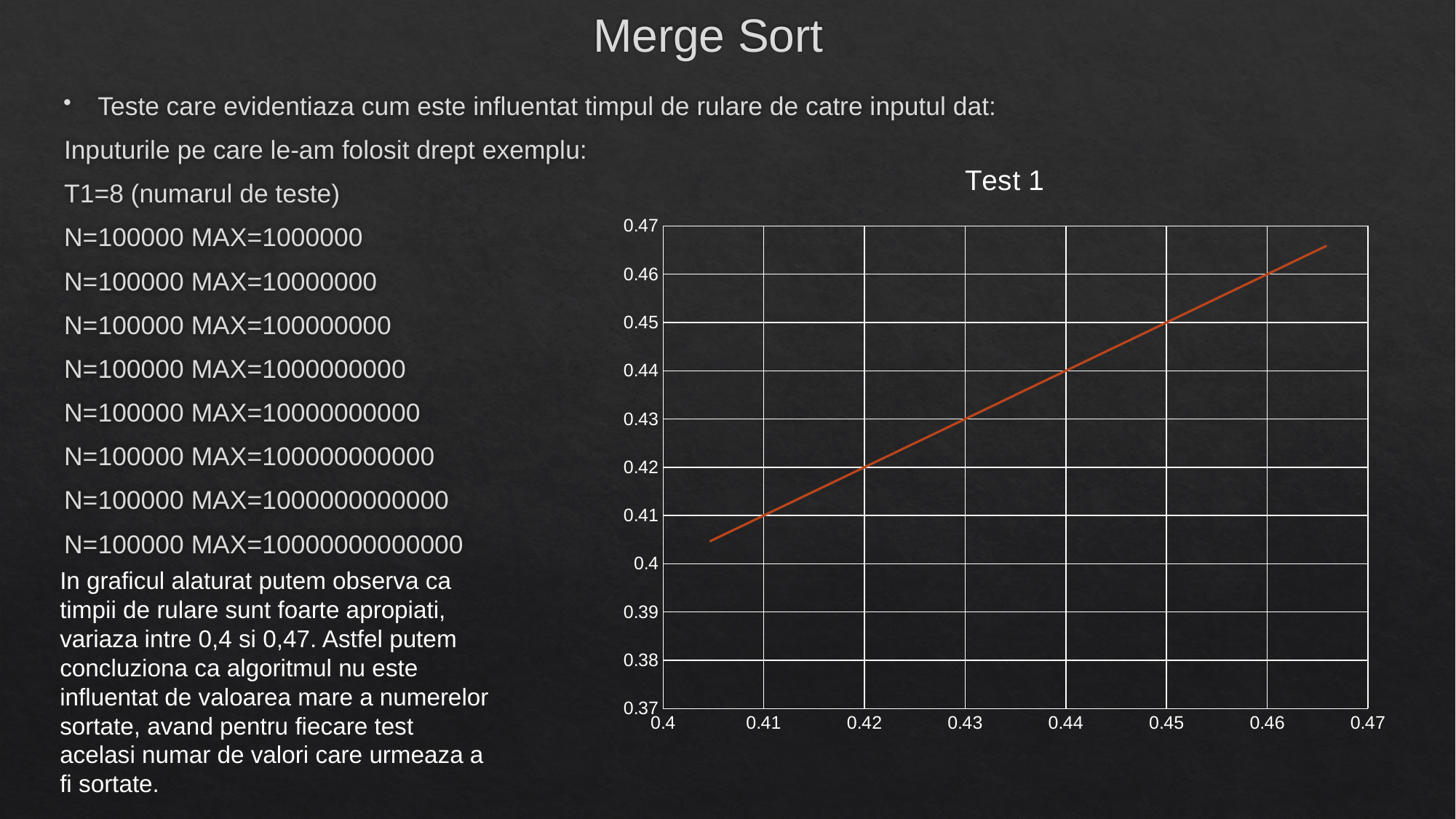

# Merge Sort
Teste care evidentiaza cum este influentat timpul de rulare de catre inputul dat:
Inputurile pe care le-am folosit drept exemplu:
T1=8 (numarul de teste)
N=100000 MAX=1000000
N=100000 MAX=10000000
N=100000 MAX=100000000
N=100000 MAX=1000000000
N=100000 MAX=10000000000
N=100000 MAX=100000000000
N=100000 MAX=1000000000000
N=100000 MAX=10000000000000

### Chart: Test 1

| Category | test 12 |
|---|---|
In graficul alaturat putem observa ca timpii de rulare sunt foarte apropiati, variaza intre 0,4 si 0,47. Astfel putem concluziona ca algoritmul nu este influentat de valoarea mare a numerelor sortate, avand pentru fiecare test acelasi numar de valori care urmeaza a fi sortate.